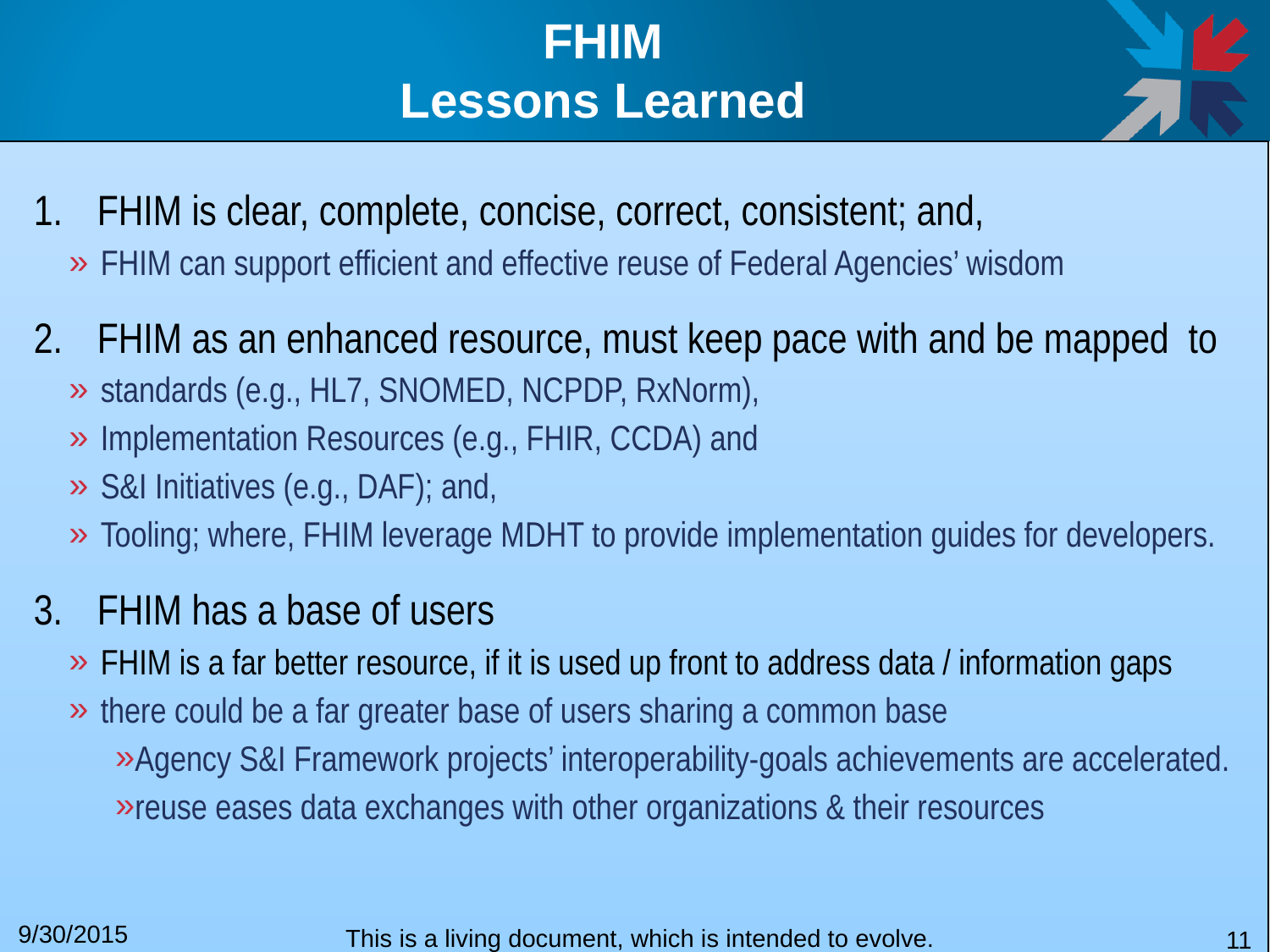

# FHIM Lessons Learned

FHIM is clear, complete, concise, correct, consistent; and,
FHIM can support efficient and effective reuse of Federal Agencies’ wisdom
FHIM as an enhanced resource, must keep pace with and be mapped  to
standards (e.g., HL7, SNOMED, NCPDP, RxNorm),
Implementation Resources (e.g., FHIR, CCDA) and
S&I Initiatives (e.g., DAF); and,
Tooling; where, FHIM leverage MDHT to provide implementation guides for developers.
FHIM has a base of users
FHIM is a far better resource, if it is used up front to address data / information gaps
there could be a far greater base of users sharing a common base
Agency S&I Framework projects’ interoperability-goals achievements are accelerated.
reuse eases data exchanges with other organizations & their resources
9/30/2015
This is a living document, which is intended to evolve.
11